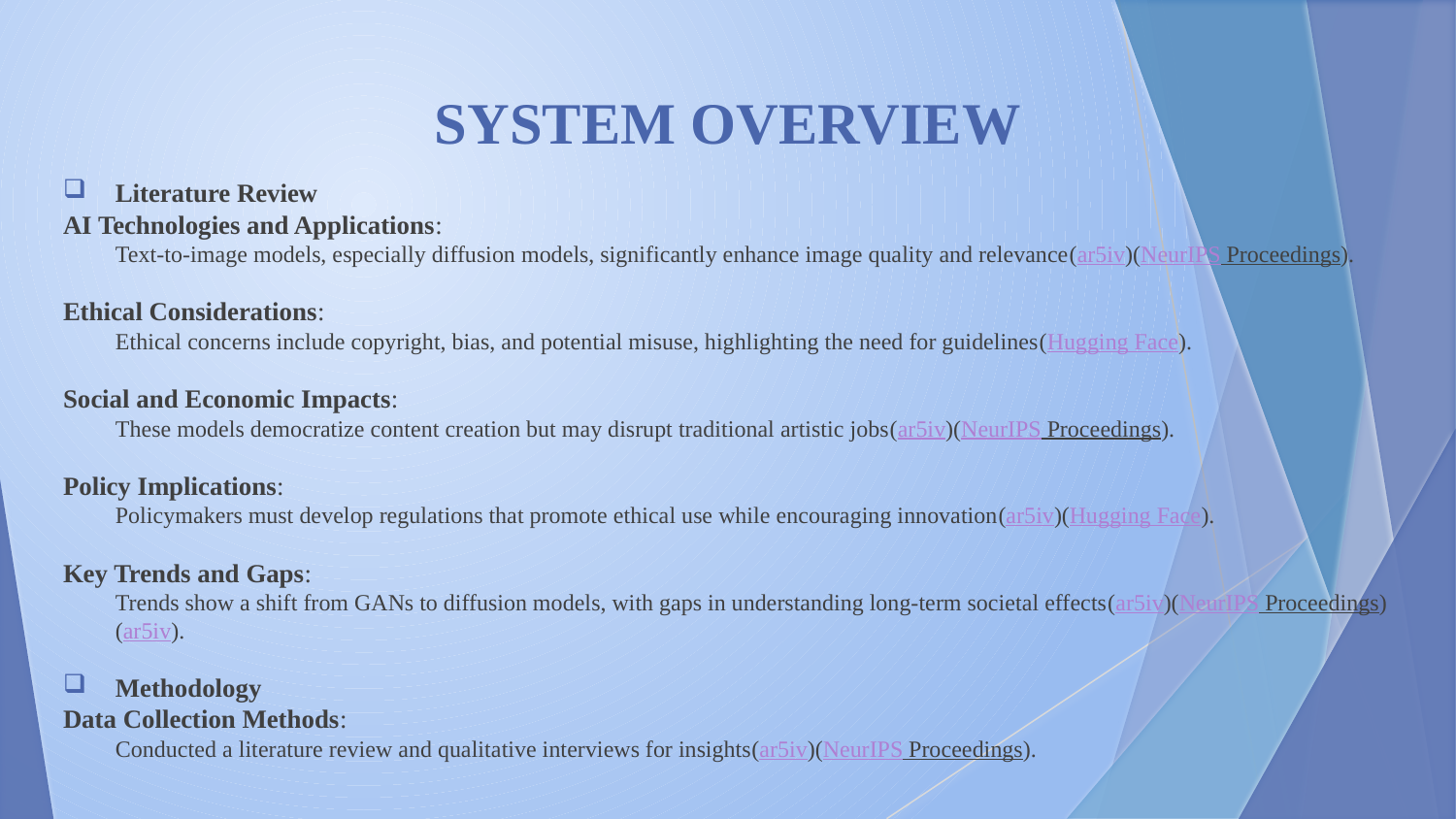

# SYSTEM OVERVIEW
Literature Review
AI Technologies and Applications:
Text-to-image models, especially diffusion models, significantly enhance image quality and relevance​(ar5iv)​(NeurIPS Proceedings).

Ethical Considerations:
Ethical concerns include copyright, bias, and potential misuse, highlighting the need for guidelines​(Hugging Face).

Social and Economic Impacts:
These models democratize content creation but may disrupt traditional artistic jobs​(ar5iv)​(NeurIPS Proceedings).

Policy Implications:
Policymakers must develop regulations that promote ethical use while encouraging innovation​(ar5iv)​(Hugging Face).

Key Trends and Gaps:
Trends show a shift from GANs to diffusion models, with gaps in understanding long-term societal effects​(ar5iv)​(NeurIPS Proceedings)​(ar5iv).

Methodology
Data Collection Methods:
Conducted a literature review and qualitative interviews for insights​(ar5iv)​(NeurIPS Proceedings).